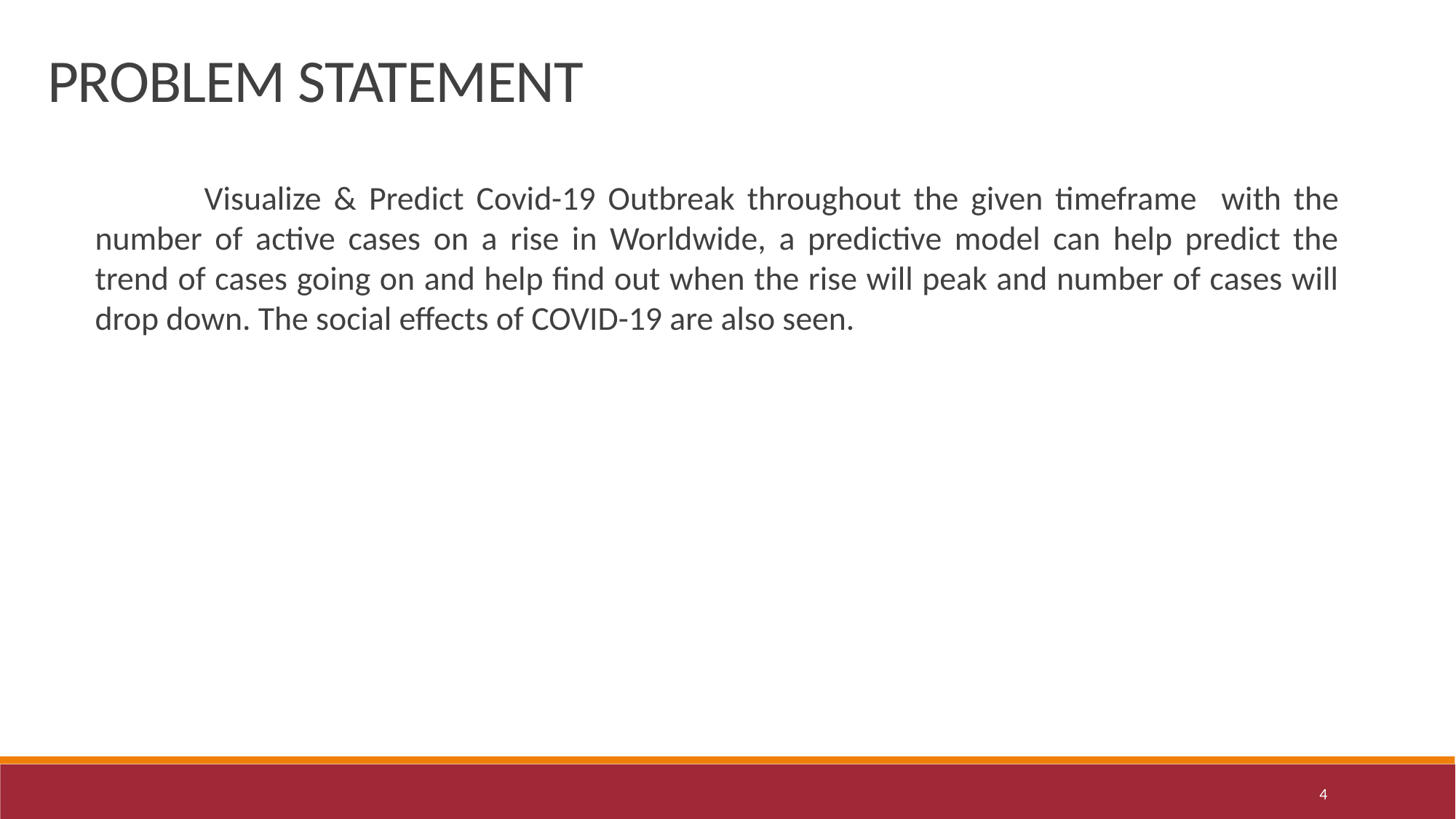

PROBLEM STATEMENT
	Visualize & Predict Covid-19 Outbreak throughout the given timeframe  with the number of active cases on a rise in Worldwide, a predictive model can help predict the trend of cases going on and help find out when the rise will peak and number of cases will drop down. The social effects of COVID-19 are also seen.
4